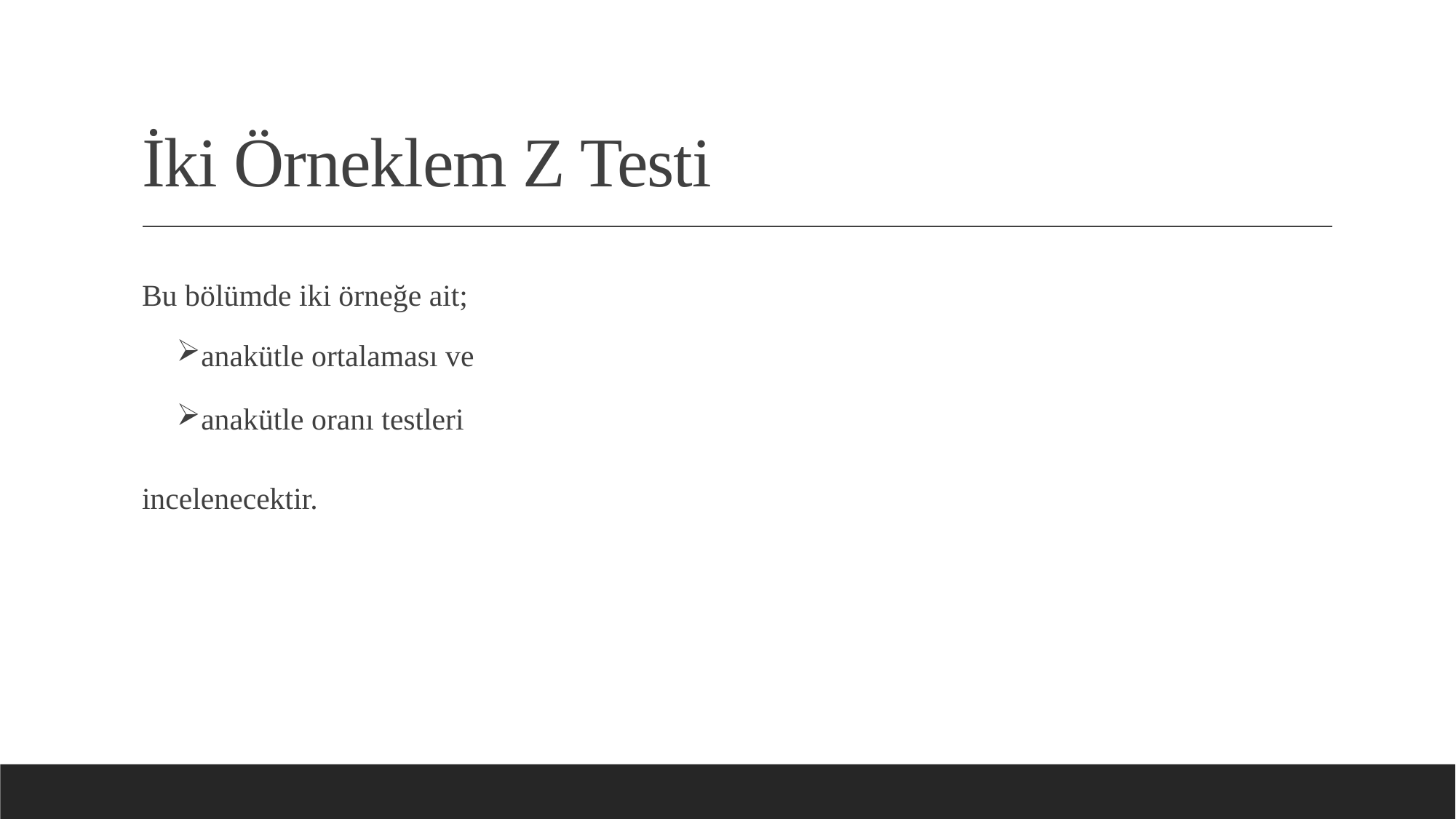

# İki Örneklem Z Testi
Bu bölümde iki örneğe ait;
anakütle ortalaması ve
anakütle oranı testleri
incelenecektir.